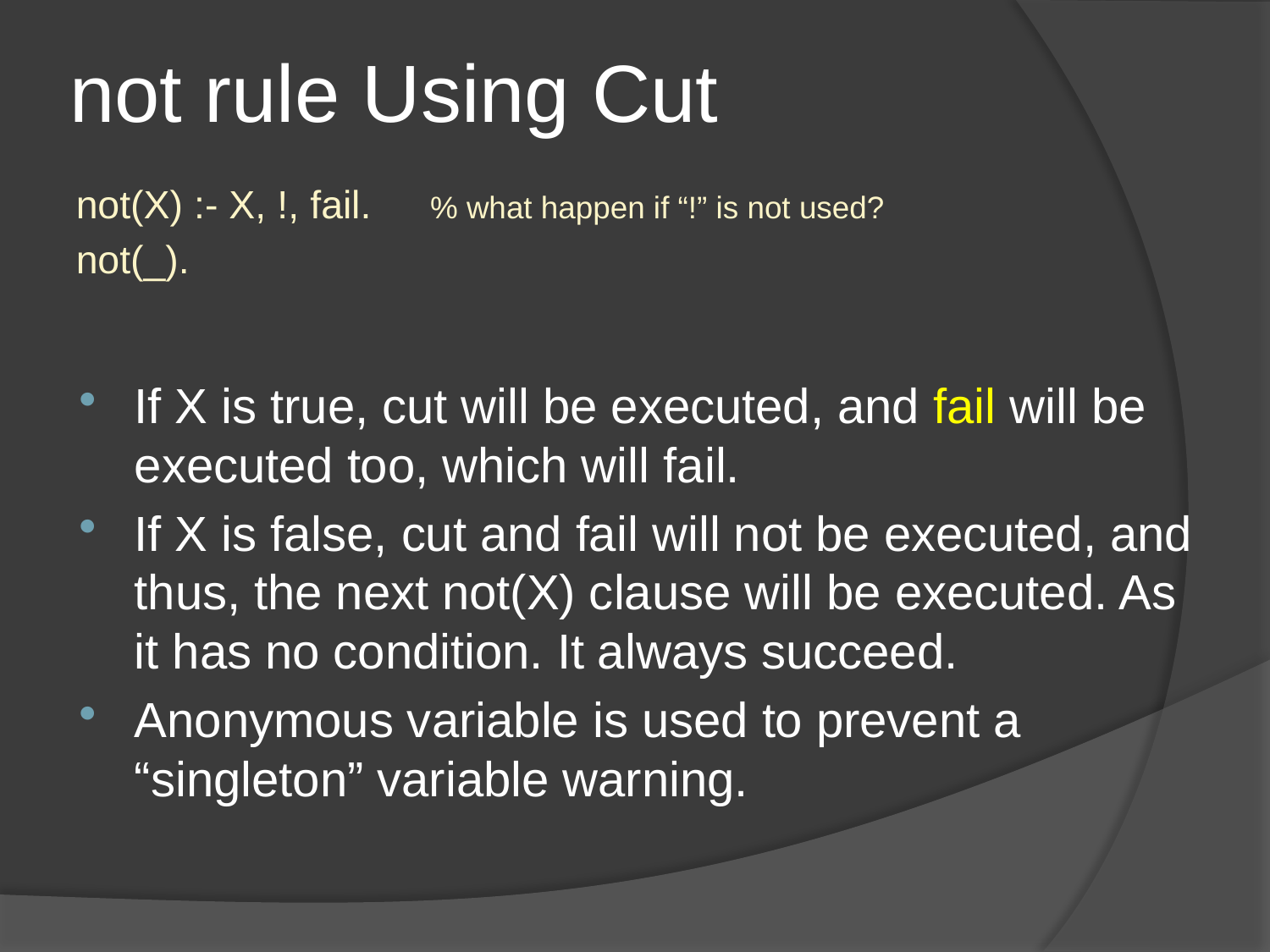

# not rule Using Cut
not(X) :- X, !, fail.	% what happen if “!” is not used?
not(_).

If X is true, cut will be executed, and fail will be executed too, which will fail.
If X is false, cut and fail will not be executed, and thus, the next not(X) clause will be executed. As it has no condition. It always succeed.
Anonymous variable is used to prevent a “singleton” variable warning.